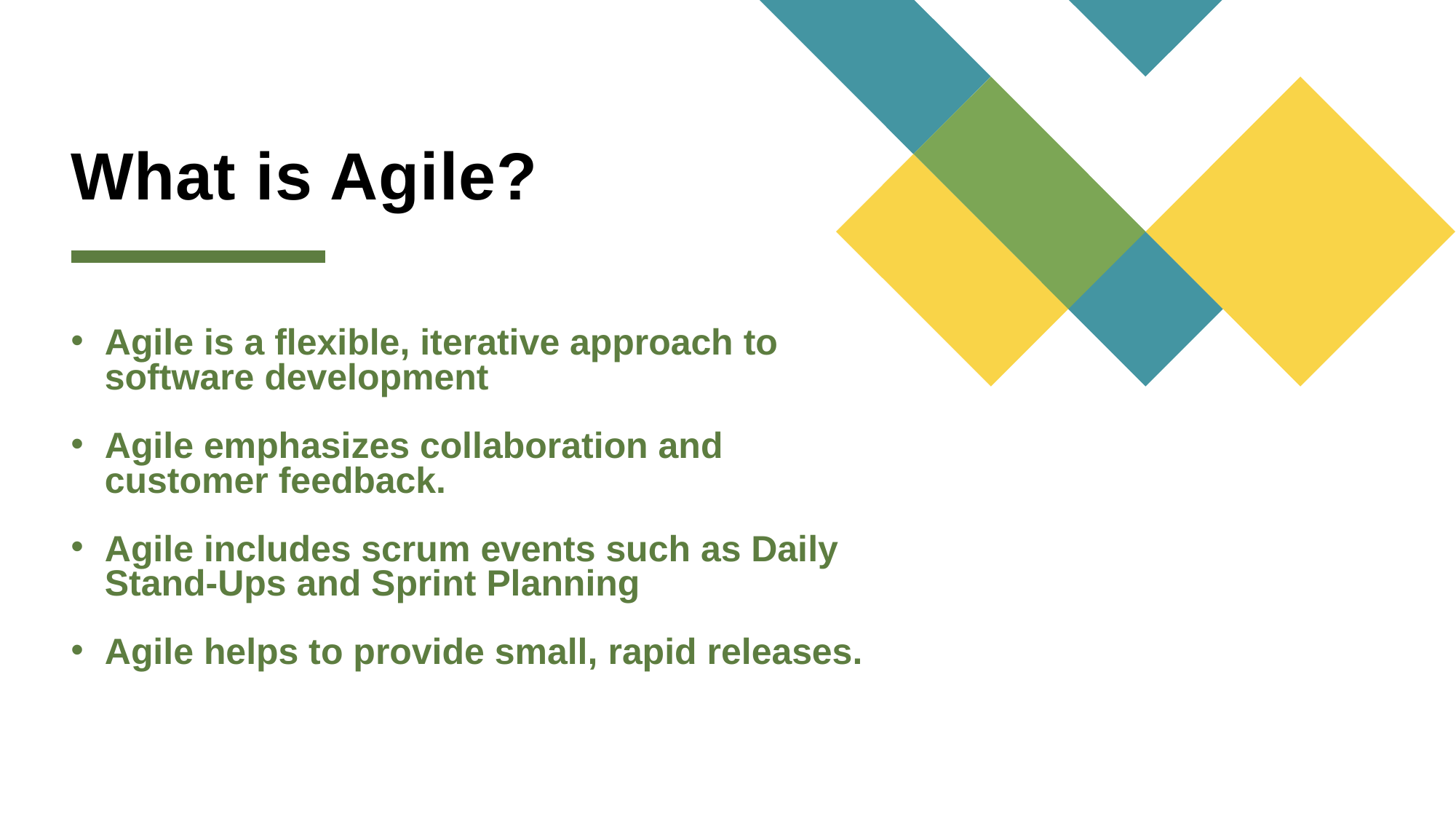

# What is Agile?
Agile is a flexible, iterative approach to software development
Agile emphasizes collaboration and customer feedback.
Agile includes scrum events such as Daily Stand-Ups and Sprint Planning
Agile helps to provide small, rapid releases.